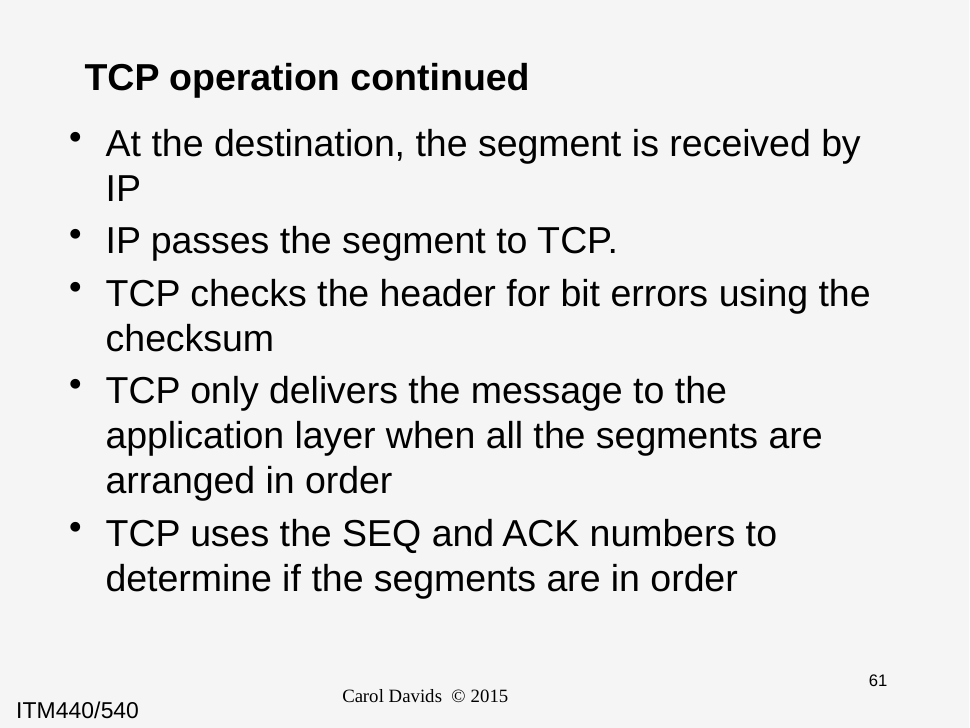

#
TCP operation continued
At the destination, the segment is received by IP
IP passes the segment to TCP.
TCP checks the header for bit errors using the checksum
TCP only delivers the message to the application layer when all the segments are arranged in order
TCP uses the SEQ and ACK numbers to determine if the segments are in order

Carol Davids  © 2015